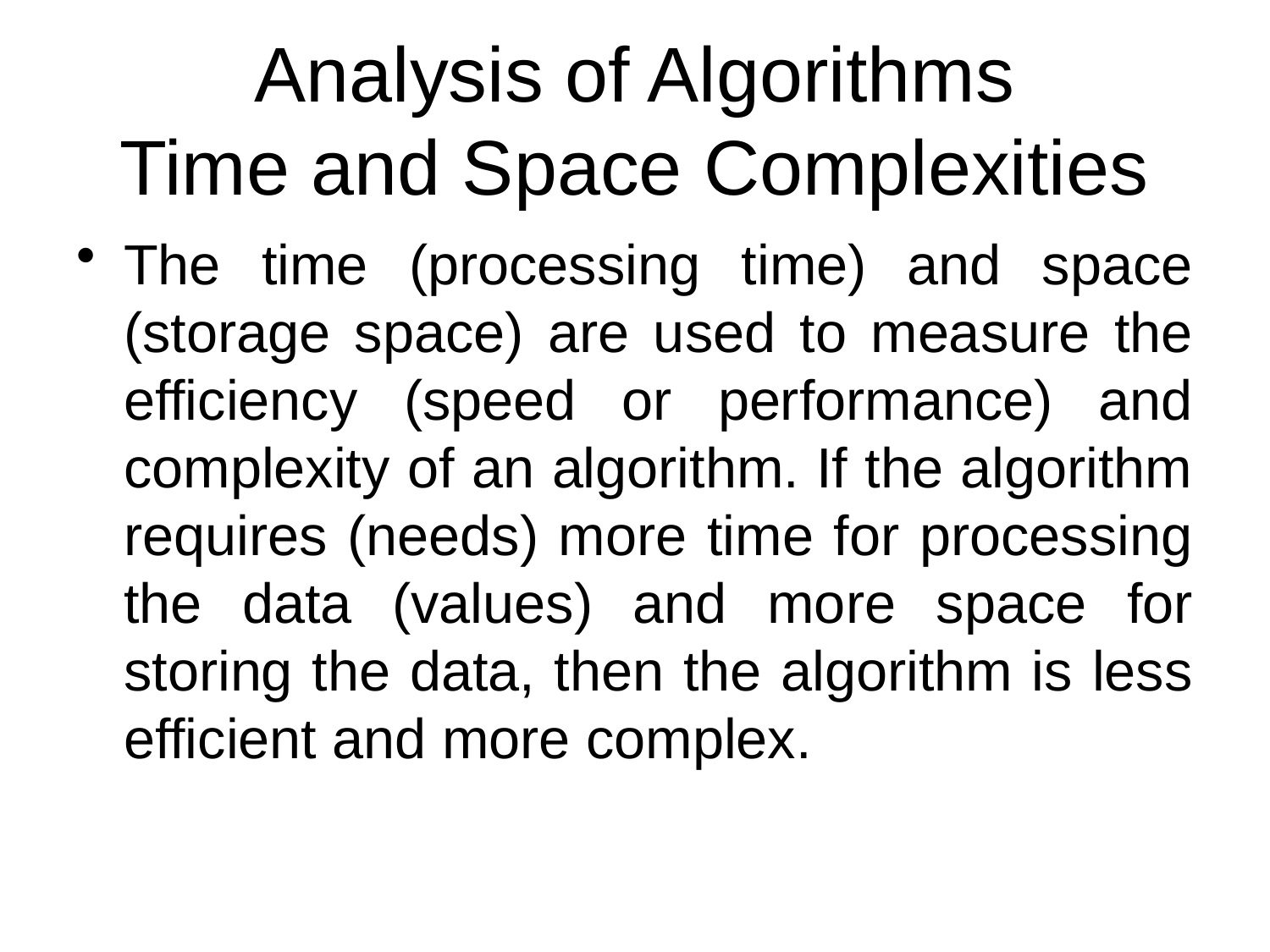

# Analysis of Algorithms Time and Space Complexities
The time (processing time) and space (storage space) are used to measure the efficiency (speed or performance) and complexity of an algorithm. If the algorithm requires (needs) more time for processing the data (values) and more space for storing the data, then the algorithm is less efficient and more complex.